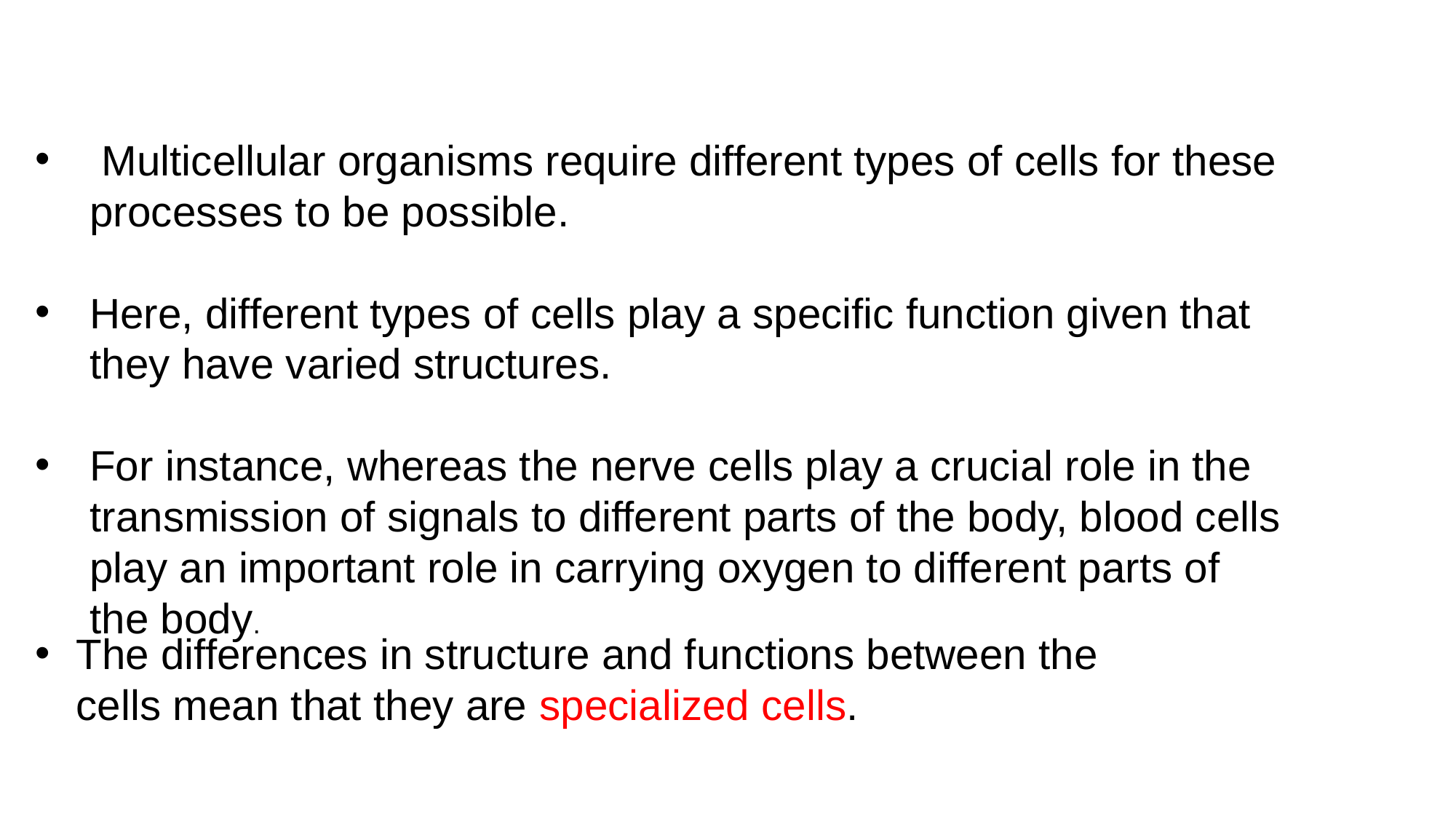

Multicellular organisms require different types of cells for these processes to be possible.

Here, different types of cells play a specific function given that they have varied structures.

For instance, whereas the nerve cells play a crucial role in the transmission of signals to different parts of the body, blood cells play an important role in carrying oxygen to different parts of the body.
The differences in structure and functions between the cells mean that they are specialized cells.